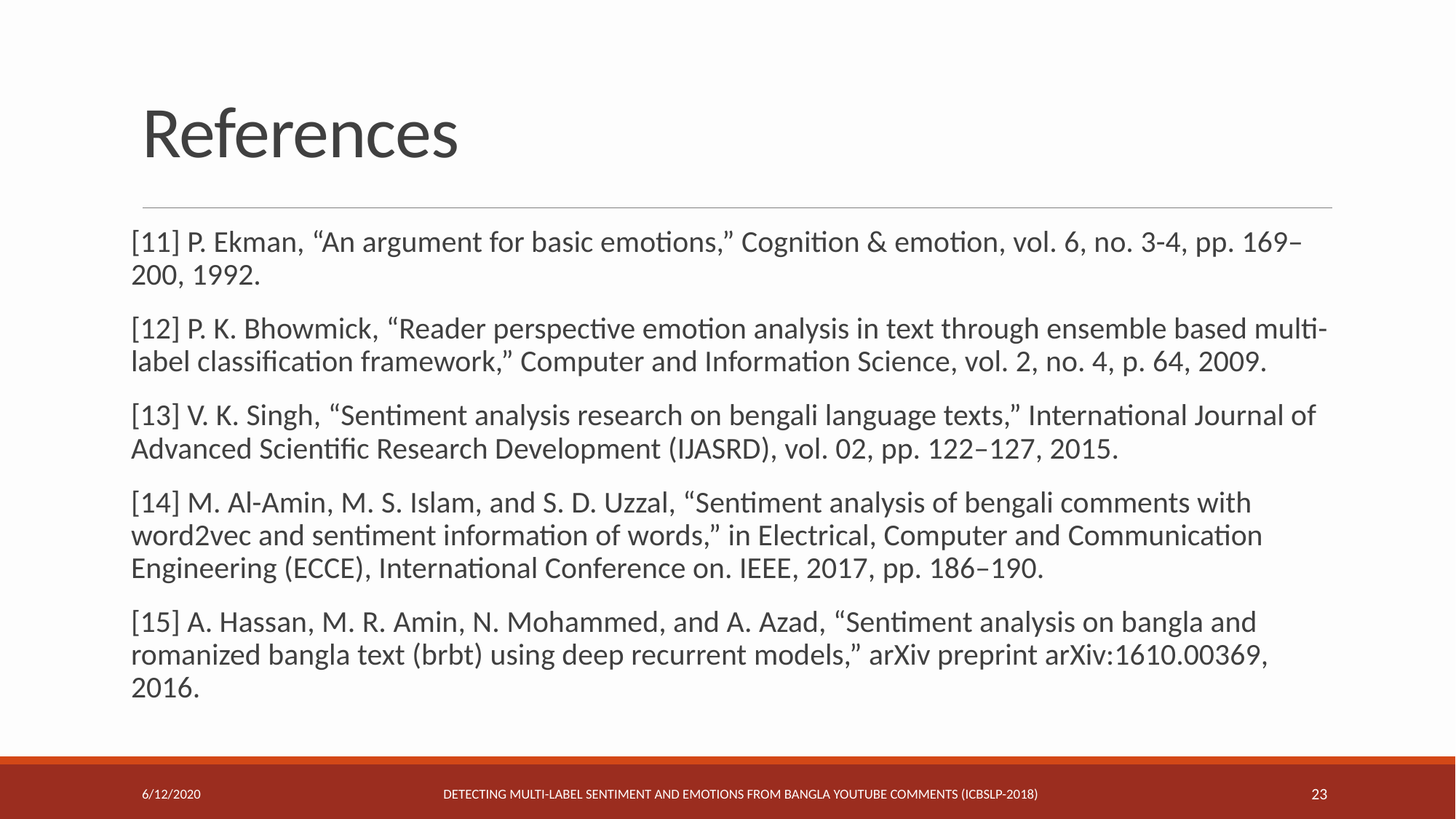

# References
[11] P. Ekman, “An argument for basic emotions,” Cognition & emotion, vol. 6, no. 3-4, pp. 169–200, 1992.
[12] P. K. Bhowmick, “Reader perspective emotion analysis in text through ensemble based multi-label classification framework,” Computer and Information Science, vol. 2, no. 4, p. 64, 2009.
[13] V. K. Singh, “Sentiment analysis research on bengali language texts,” International Journal of Advanced Scientific Research Development (IJASRD), vol. 02, pp. 122–127, 2015.
[14] M. Al-Amin, M. S. Islam, and S. D. Uzzal, “Sentiment analysis of bengali comments with word2vec and sentiment information of words,” in Electrical, Computer and Communication Engineering (ECCE), International Conference on. IEEE, 2017, pp. 186–190.
[15] A. Hassan, M. R. Amin, N. Mohammed, and A. Azad, “Sentiment analysis on bangla and romanized bangla text (brbt) using deep recurrent models,” arXiv preprint arXiv:1610.00369, 2016.
Detecting Multi-label Sentiment and Emotions from Bangla YouTube Comments (ICBSLP-2018)
6/12/2020
23